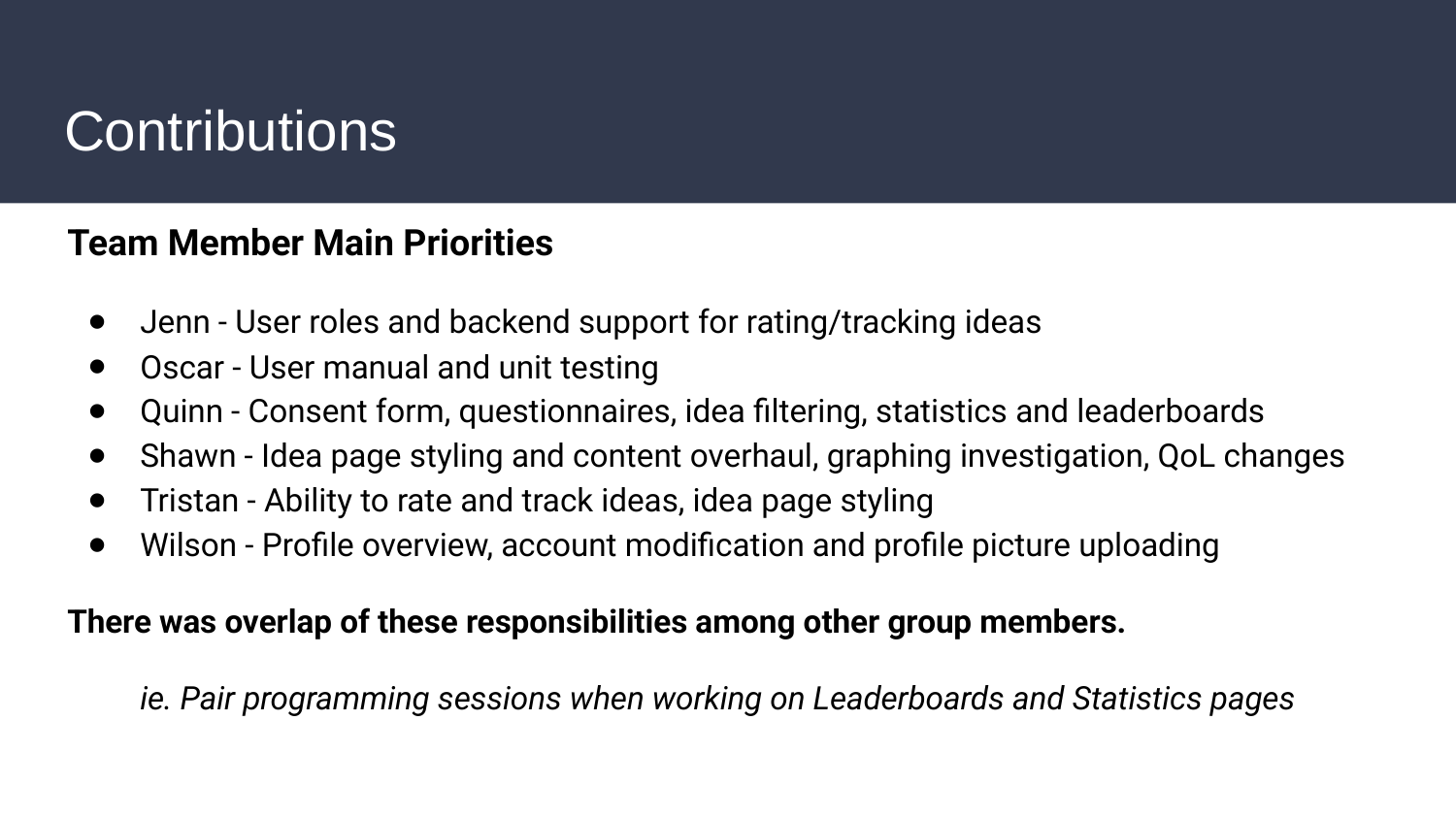

# Contributions
Team Member Main Priorities
Jenn - User roles and backend support for rating/tracking ideas
Oscar - User manual and unit testing
Quinn - Consent form, questionnaires, idea filtering, statistics and leaderboards
Shawn - Idea page styling and content overhaul, graphing investigation, QoL changes
Tristan - Ability to rate and track ideas, idea page styling
Wilson - Profile overview, account modification and profile picture uploading
There was overlap of these responsibilities among other group members.
ie. Pair programming sessions when working on Leaderboards and Statistics pages